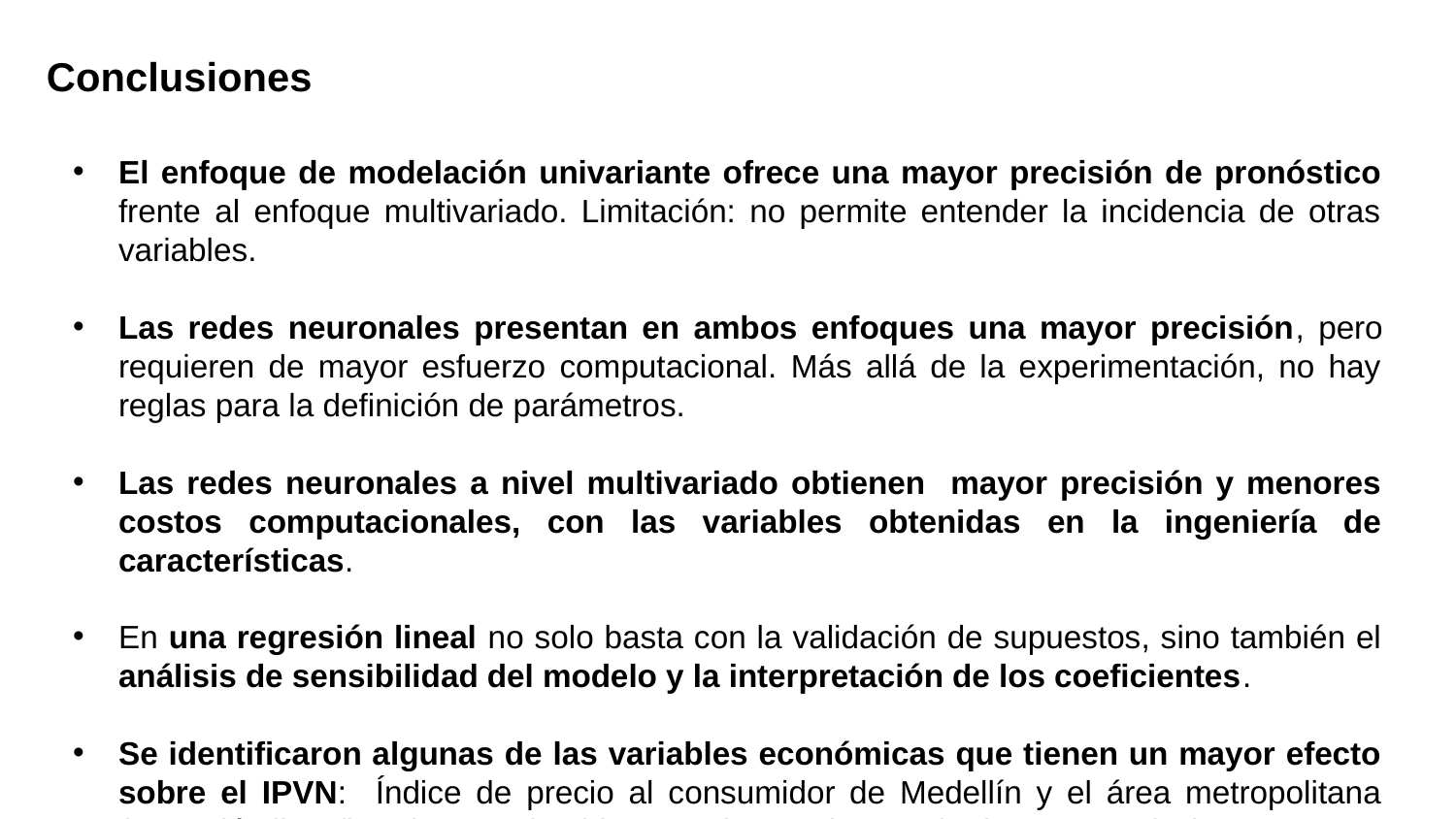

Conclusiones
El enfoque de modelación univariante ofrece una mayor precisión de pronóstico frente al enfoque multivariado. Limitación: no permite entender la incidencia de otras variables.

Las redes neuronales presentan en ambos enfoques una mayor precisión, pero requieren de mayor esfuerzo computacional. Más allá de la experimentación, no hay reglas para la definición de parámetros.

Las redes neuronales a nivel multivariado obtienen  mayor precisión y menores costos computacionales, con las variables obtenidas en la ingeniería de características.

En una regresión lineal no solo basta con la validación de supuestos, sino también el análisis de sensibilidad del modelo y la interpretación de los coeficientes.

Se identificaron algunas de las variables económicas que tienen un mayor efecto sobre el IPVN:  Índice de precio al consumidor de Medellín y el área metropolitana (regresión lineal) y el PIB Colombia a precios corrientes  (redes neuronales).